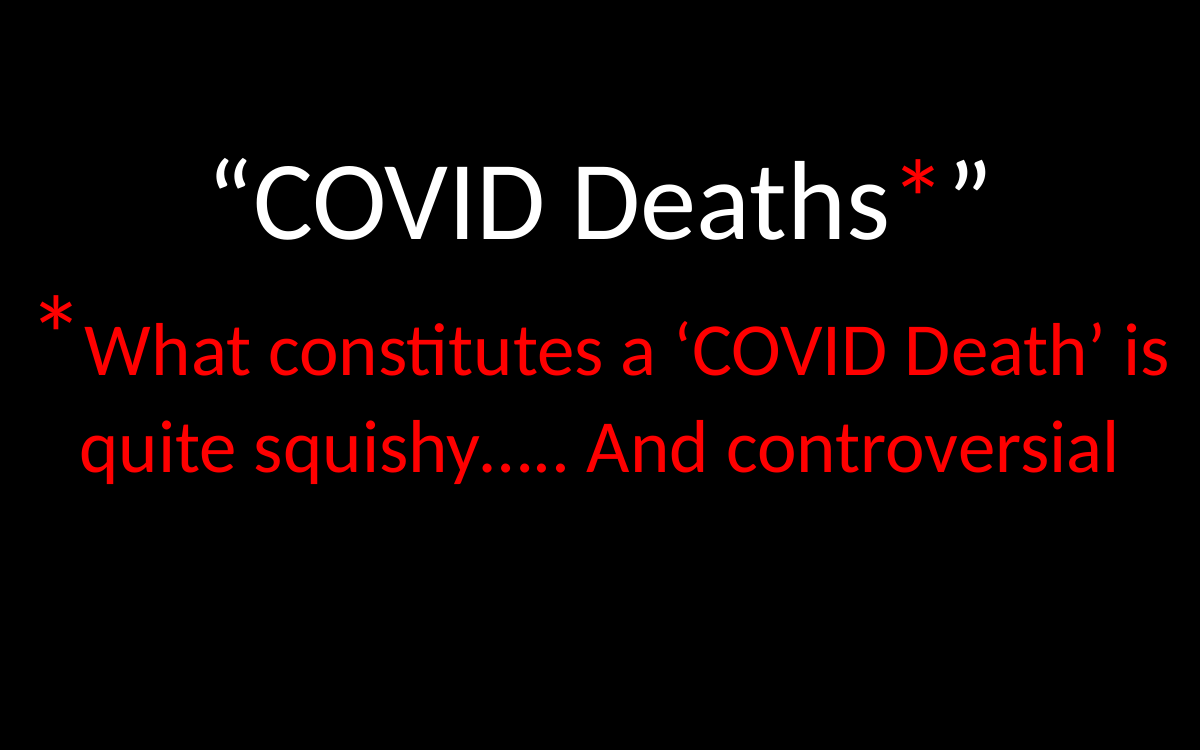

“COVID Deaths*”
*What constitutes a ‘COVID Death’ is quite squishy….. And controversial